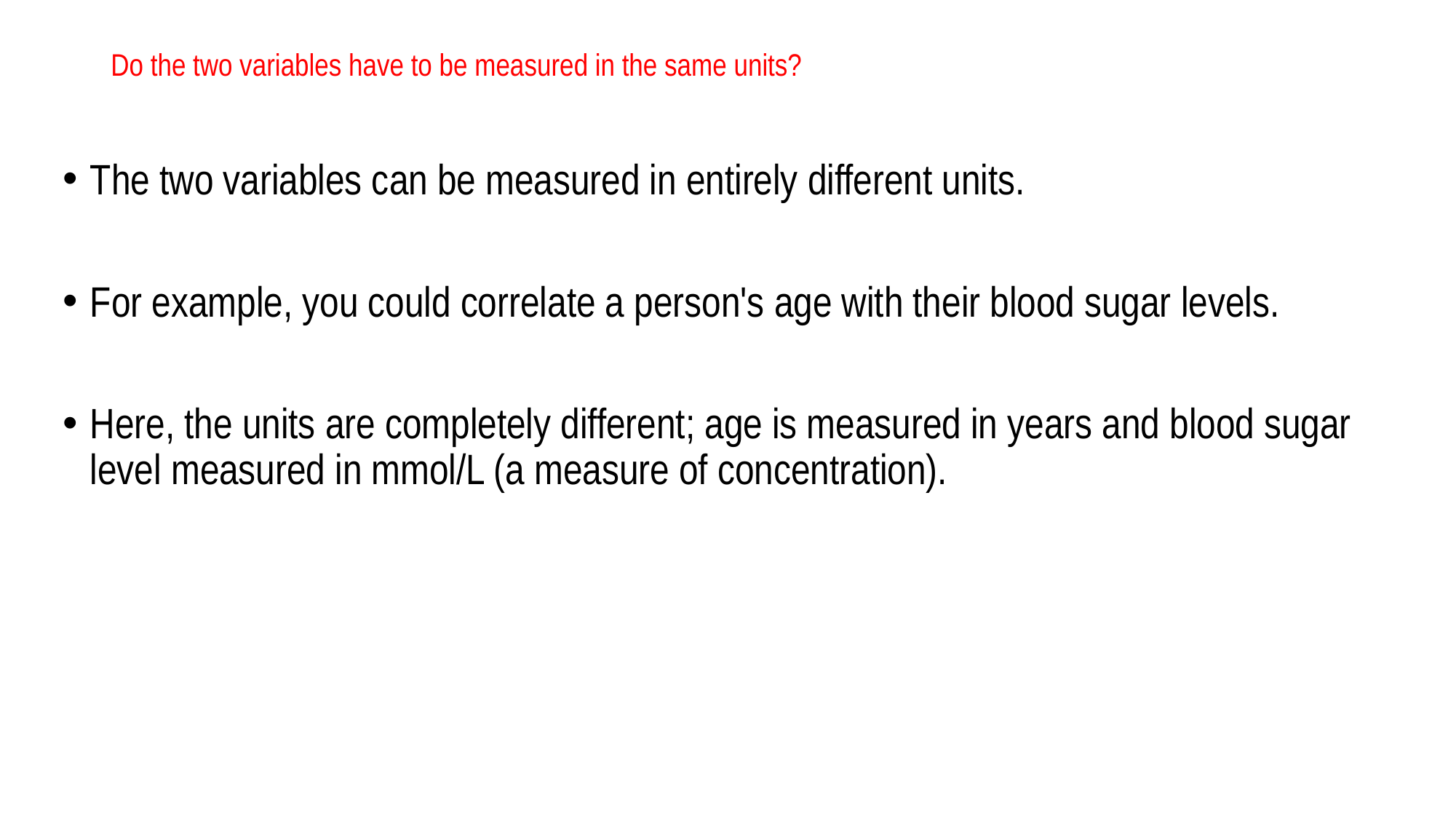

# Do the two variables have to be measured in the same units?
The two variables can be measured in entirely different units.

For example, you could correlate a person's age with their blood sugar levels.

Here, the units are completely different; age is measured in years and blood sugar level measured in mmol/L (a measure of concentration).